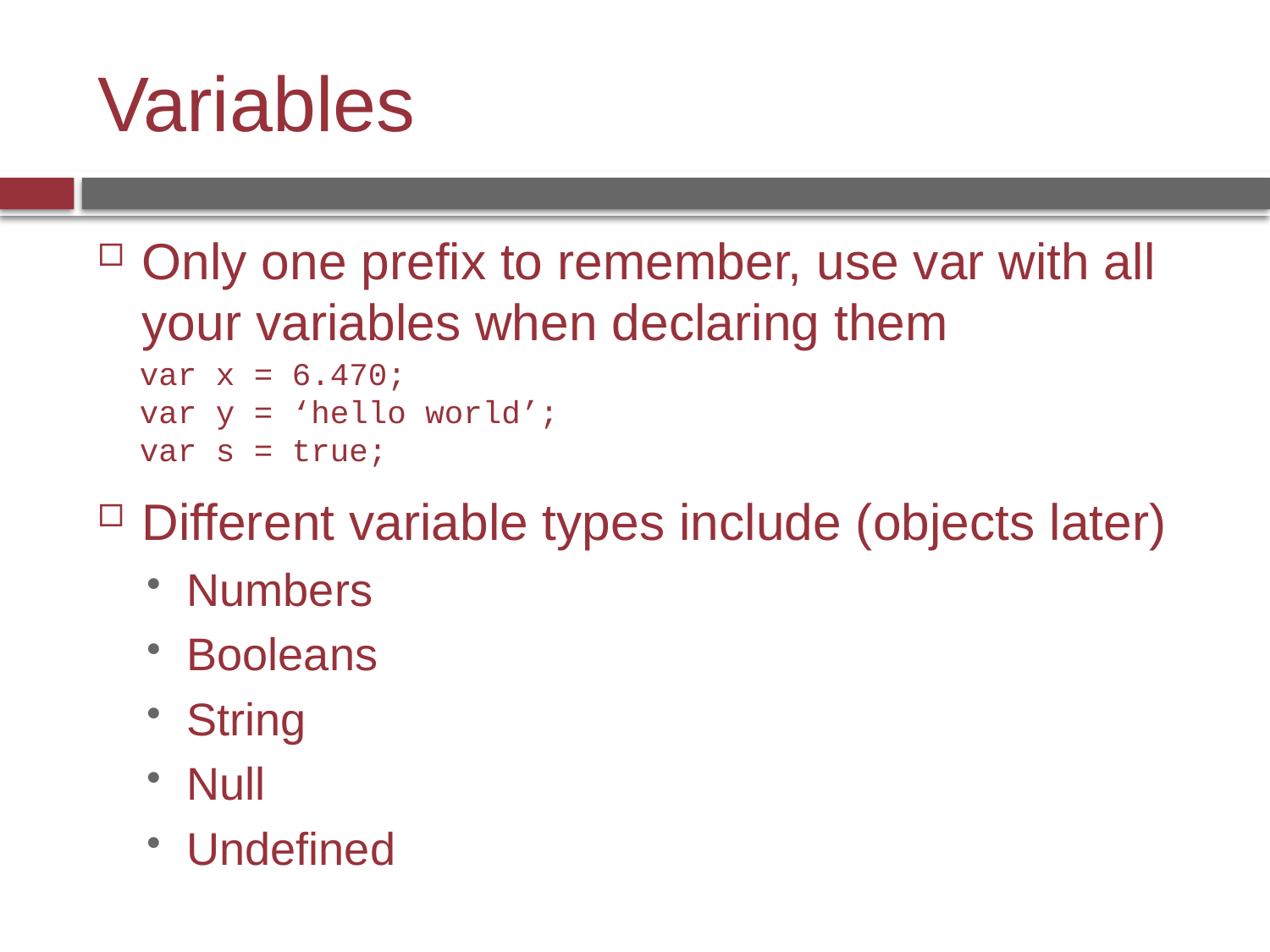

# Variables
Only one prefix to remember, use var with all your variables when declaring them

Different variable types include (objects later)
Numbers
Booleans
String
Null
Undefined
var x = 6.470;
var y = ‘hello world’;
var s = true;